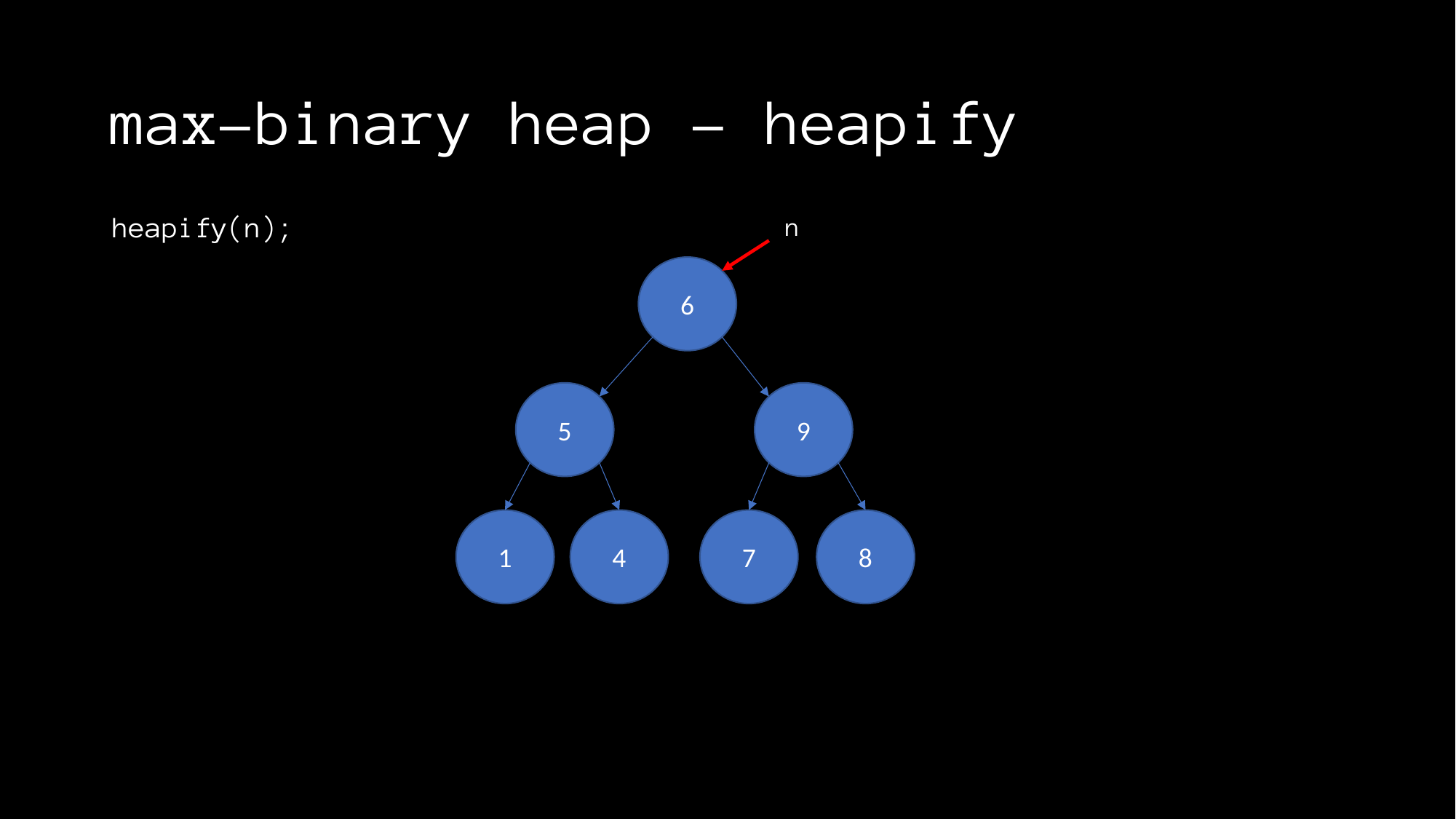

# max-binary heap - heapify
heapify(n);
n
6
5
9
1
8
7
4